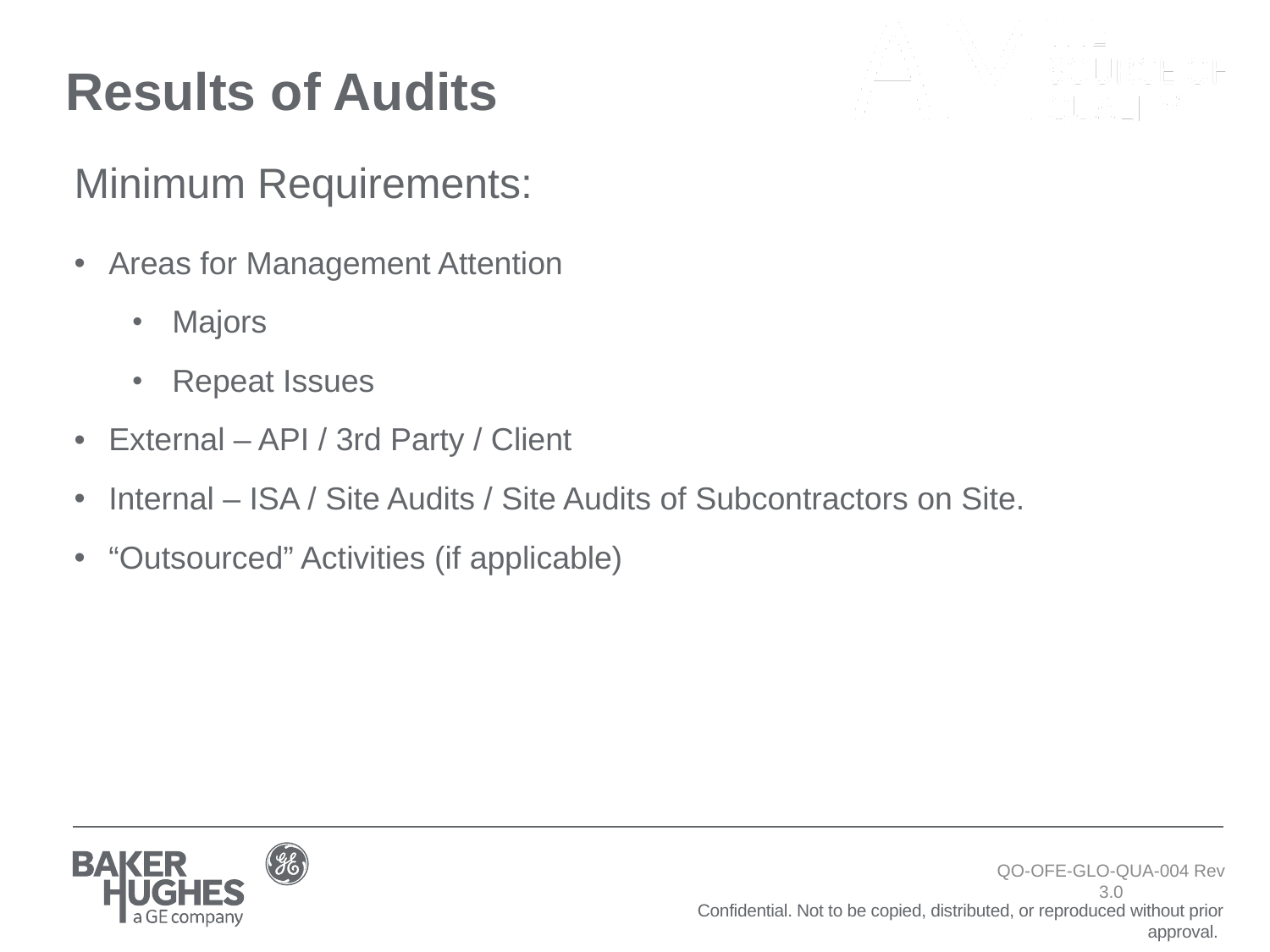

Results of Audits
Minimum Requirements:
Areas for Management Attention
Majors
Repeat Issues
External – API / 3rd Party / Client
Internal – ISA / Site Audits / Site Audits of Subcontractors on Site.
“Outsourced” Activities (if applicable)

QO-OFE-GLO-QUA-004 Rev 3.0